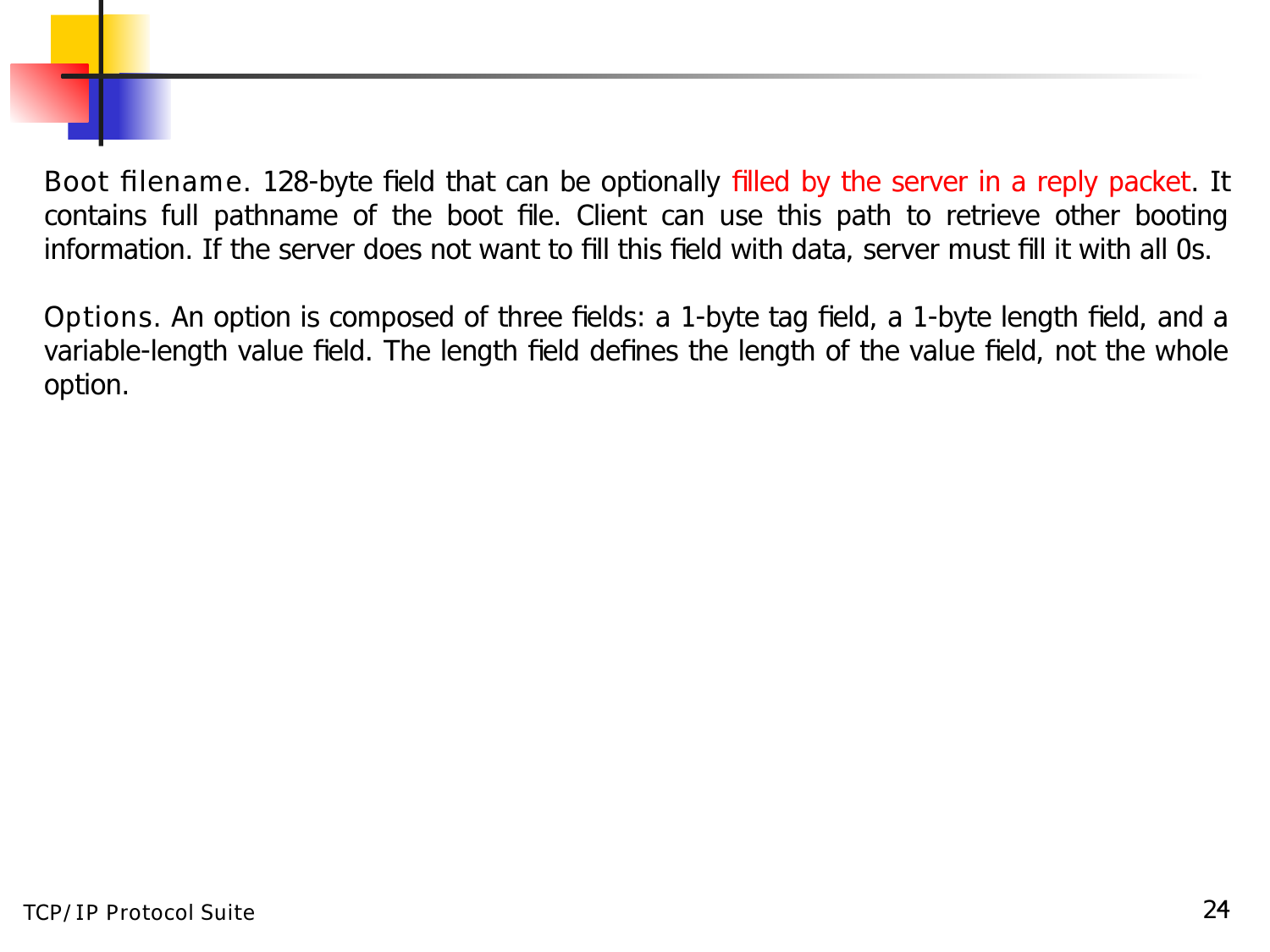

Boot filename. 128-byte field that can be optionally filled by the server in a reply packet. It contains full pathname of the boot file. Client can use this path to retrieve other booting information. If the server does not want to fill this field with data, server must fill it with all 0s.

Options. An option is composed of three fields: a 1-byte tag field, a 1-byte length field, and a variable-length value field. The length field defines the length of the value field, not the whole option.
24
TCP/IP Protocol Suite